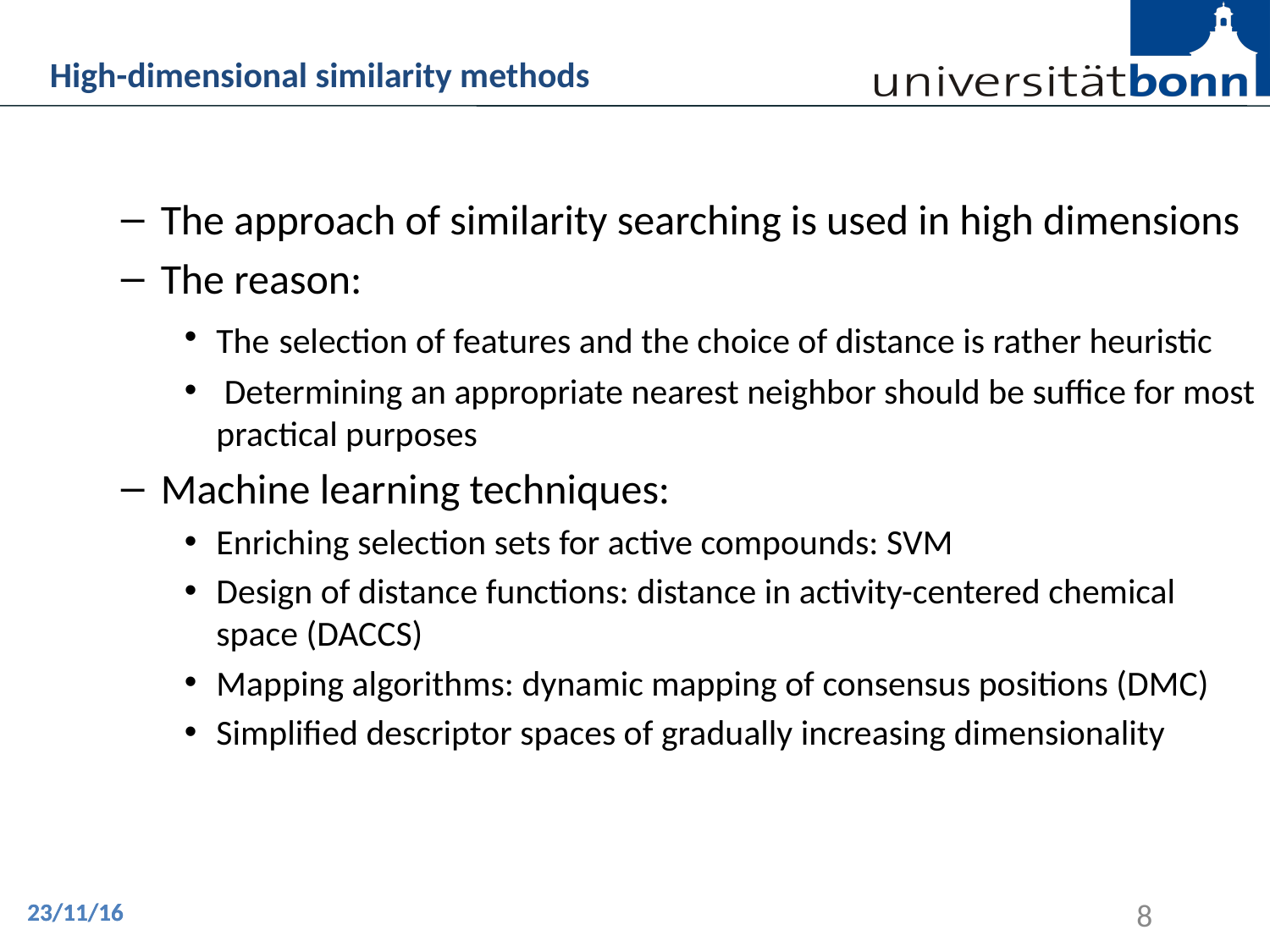

High-dimensional similarity methods
The approach of similarity searching is used in high dimensions
The reason:
The selection of features and the choice of distance is rather heuristic
 Determining an appropriate nearest neighbor should be suffice for most practical purposes
Machine learning techniques:
Enriching selection sets for active compounds: SVM
Design of distance functions: distance in activity-centered chemical space (DACCS)
Mapping algorithms: dynamic mapping of consensus positions (DMC)
Simplified descriptor spaces of gradually increasing dimensionality